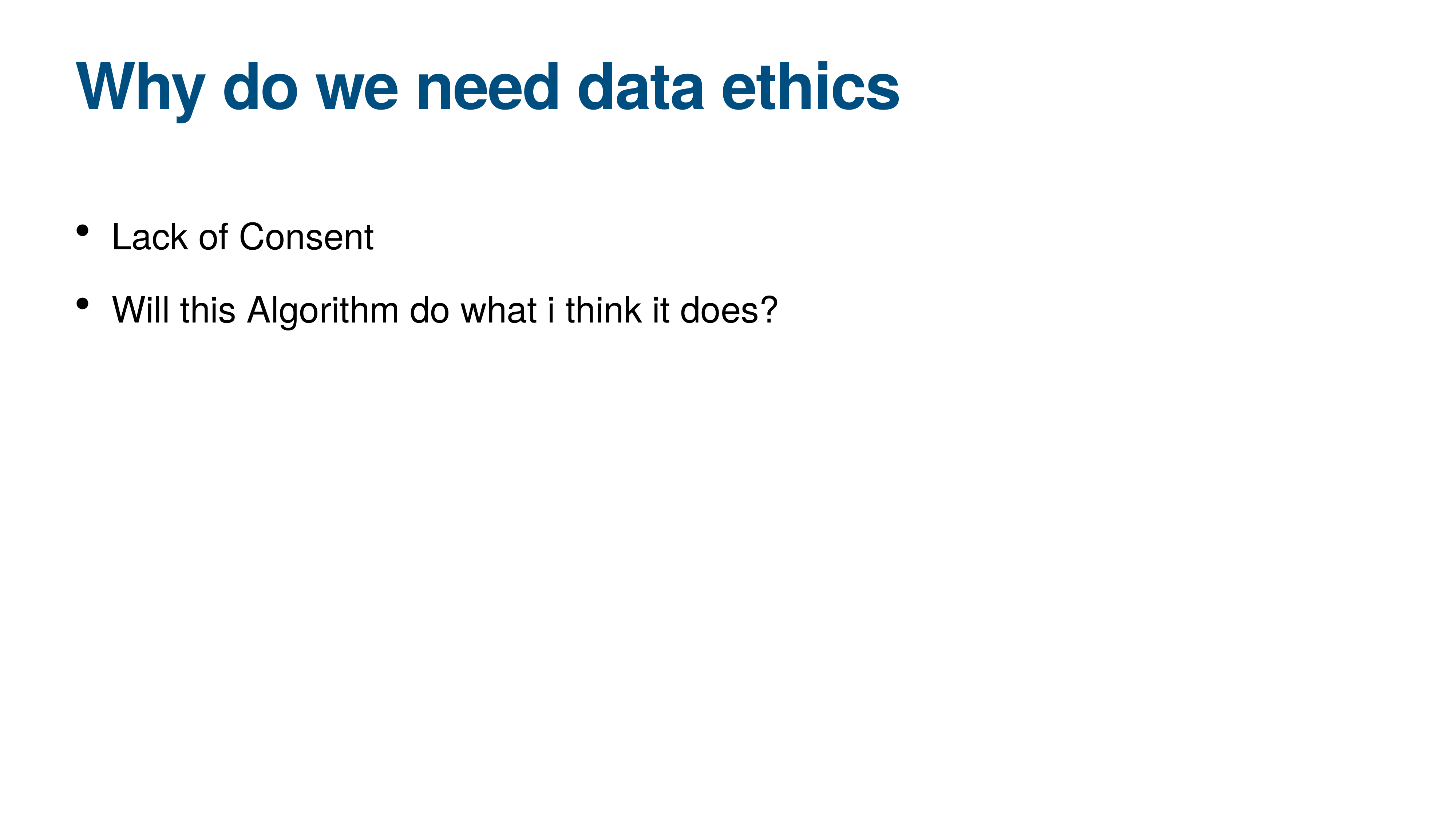

# Why do we need data ethics

Lack of Consent
Will this Algorithm do what i think it does?